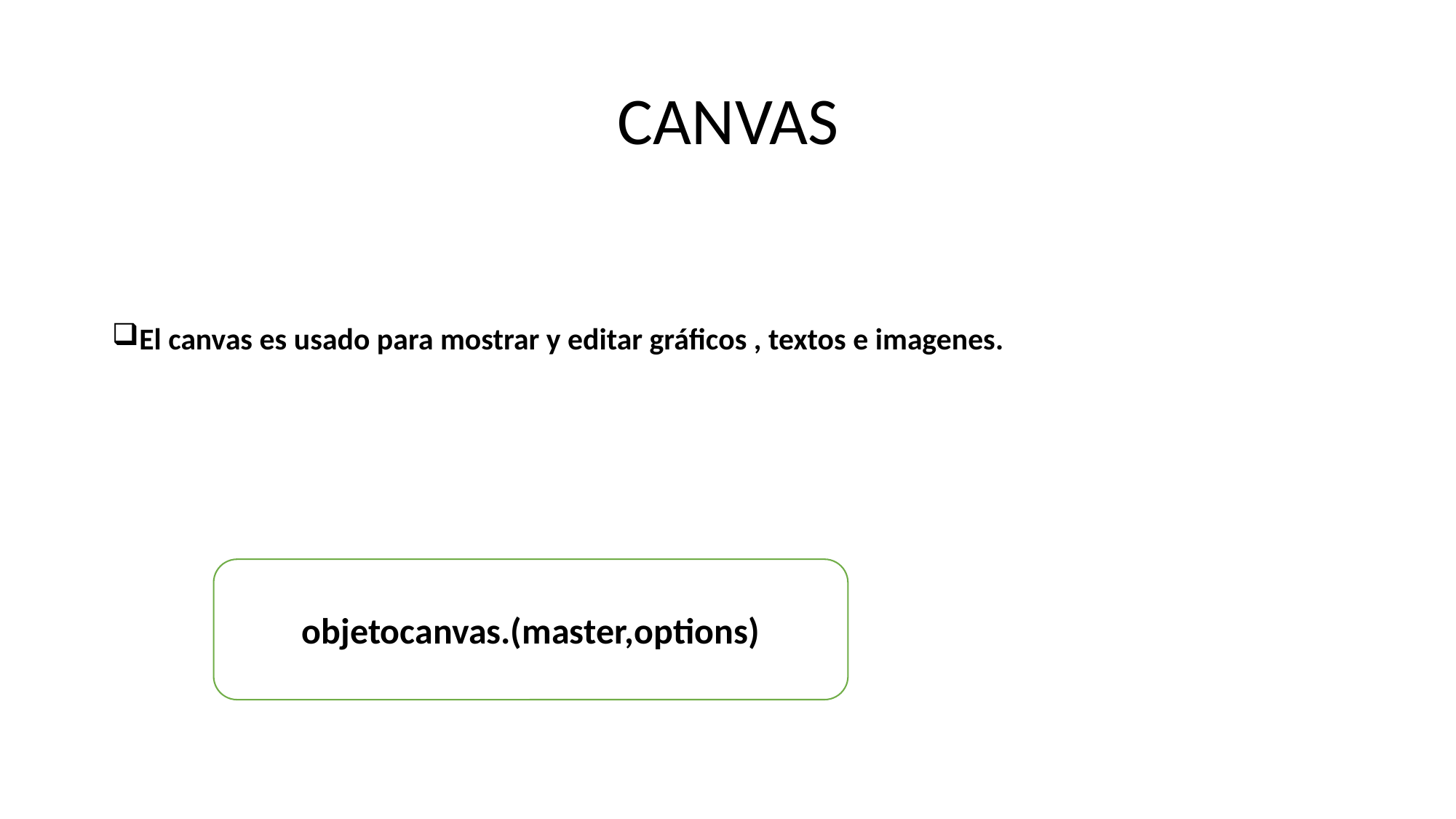

# CANVAS

Es un widget de propósito general
El canvas es usado para mostrar y editar gráficos , textos e imagenes.

objetocanvas.(master,options)